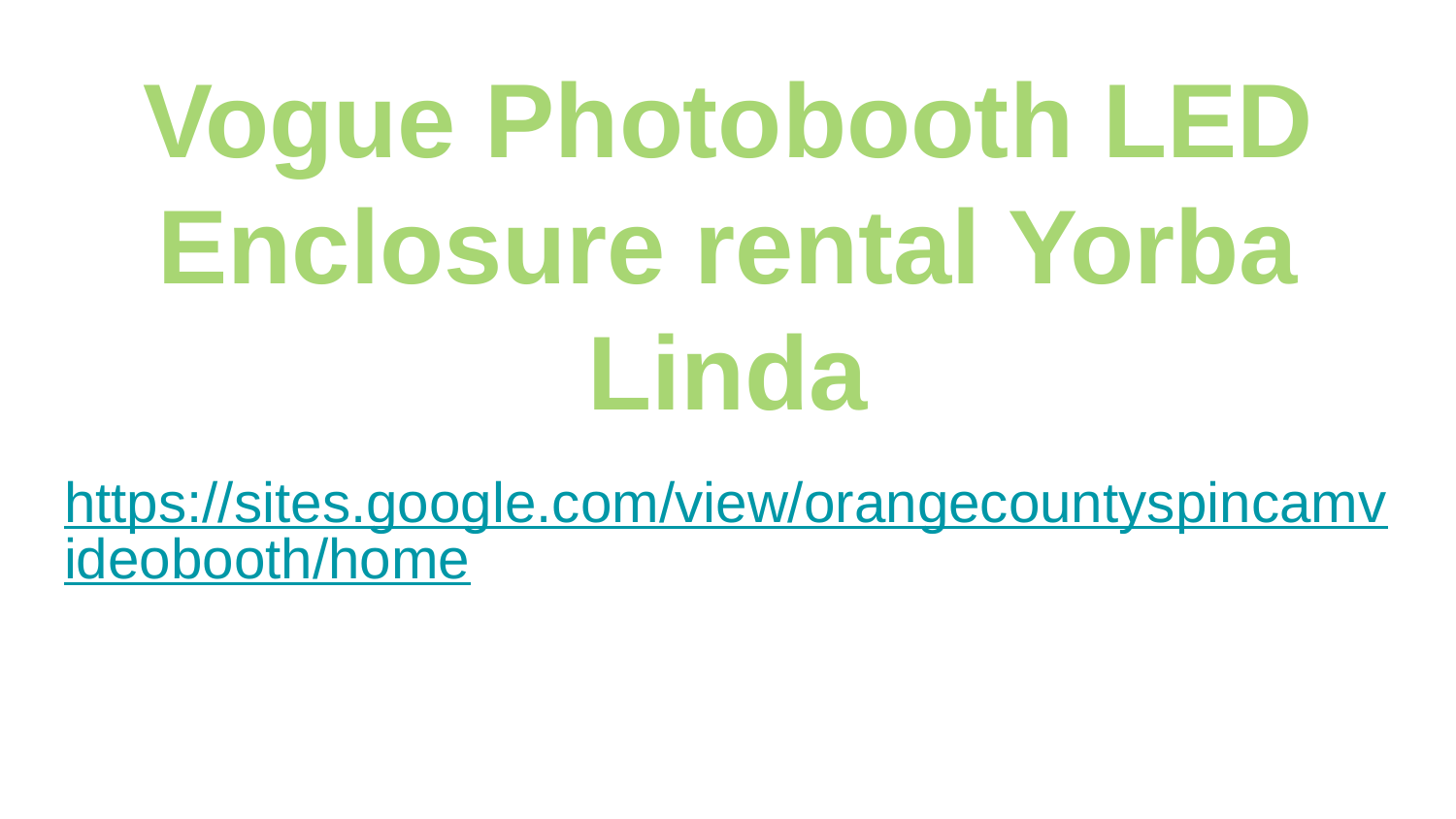

# Vogue Photobooth LED Enclosure rental Yorba Linda
https://sites.google.com/view/orangecountyspincamvideobooth/home